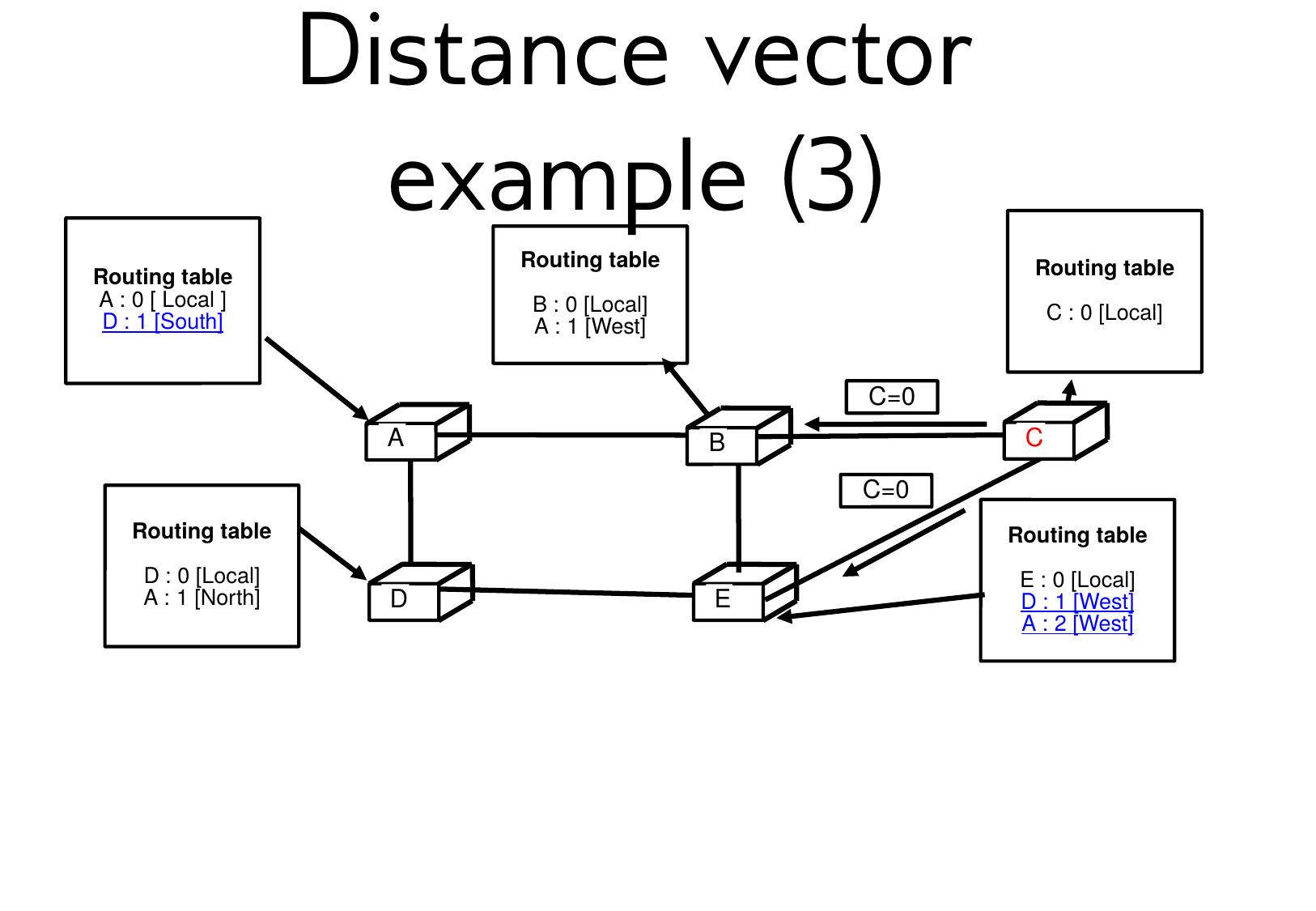

# Distance vector example (3)

Routing table

C : 0 [Local]

Routing table
A : 0 [ Local ]
D : 1 [South]

Routing table

B : 0 [Local]
A : 1 [West]

C=0

C=0

 C

 A

 B

C

Routing table

D : 0 [Local]
A : 1 [North]

Routing table

E : 0 [Local]
D : 1 [West]
A : 2 [West]

 D

 E

D
E